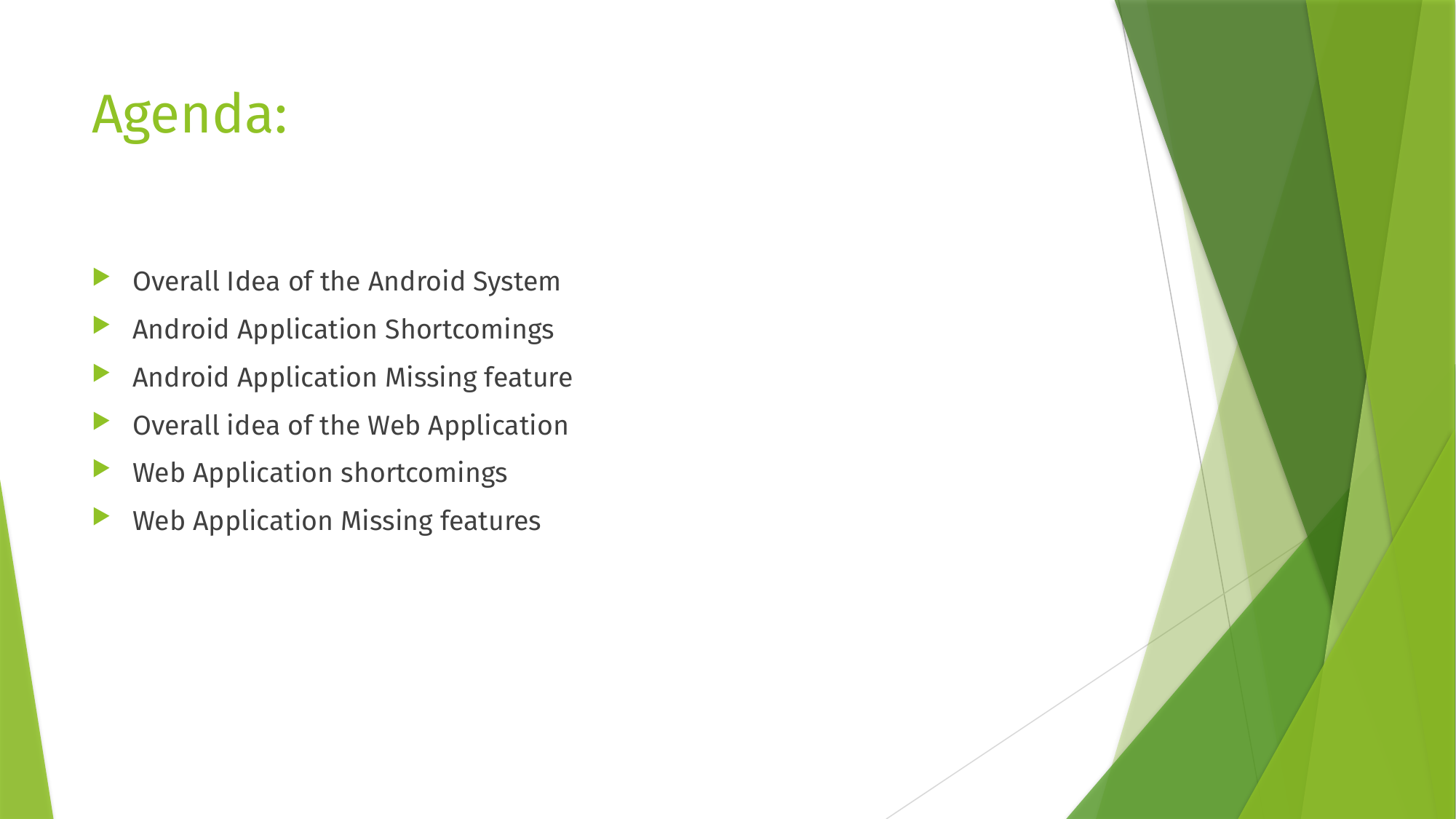

# Agenda:
Overall Idea of the Android System
Android Application Shortcomings
Android Application Missing feature
Overall idea of the Web Application
Web Application shortcomings
Web Application Missing features